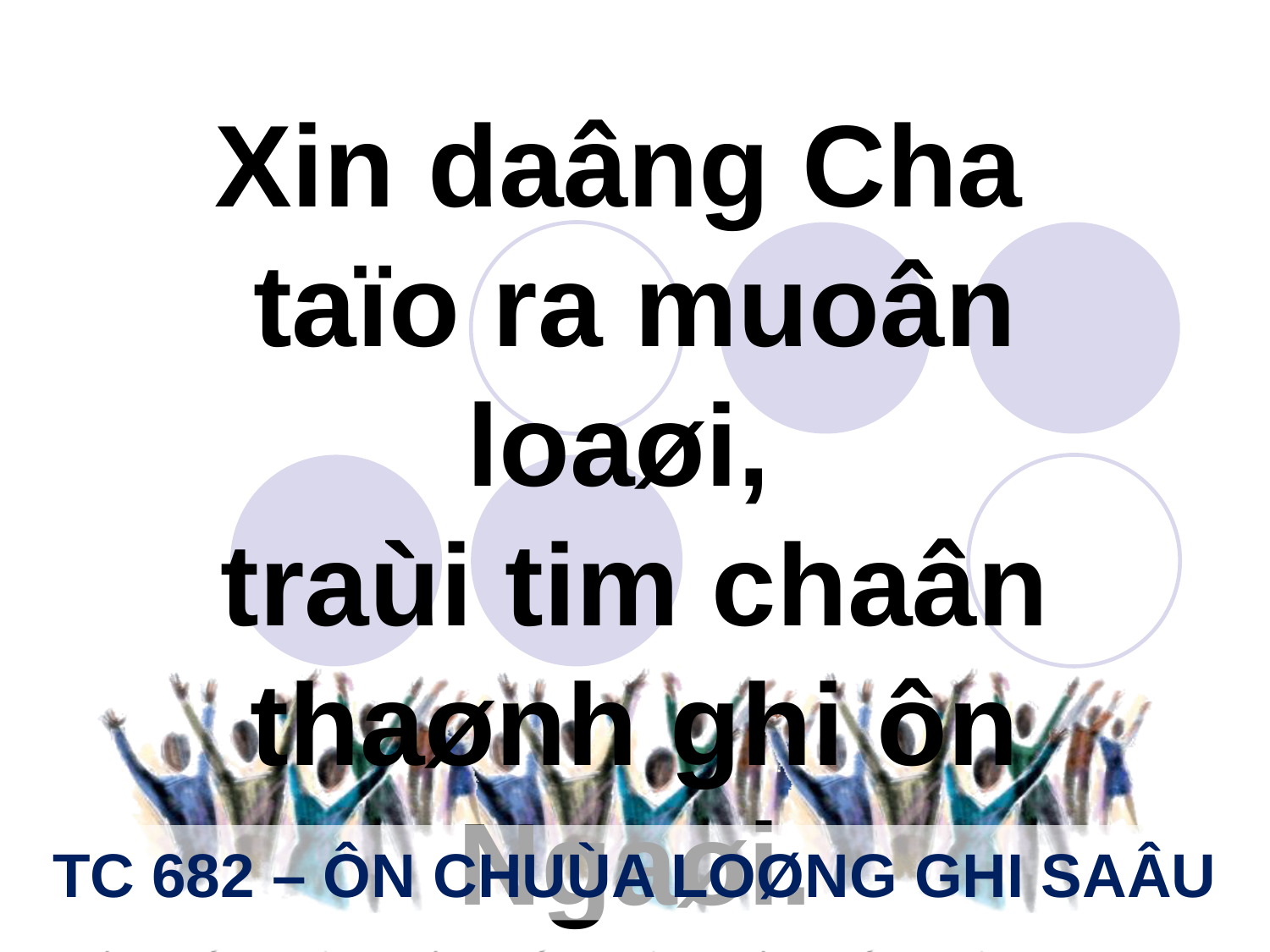

Xin daâng Cha
taïo ra muoân loaøi,
traùi tim chaân thaønh ghi ôn Ngaøi.
TC 682 – ÔN CHUÙA LOØNG GHI SAÂU